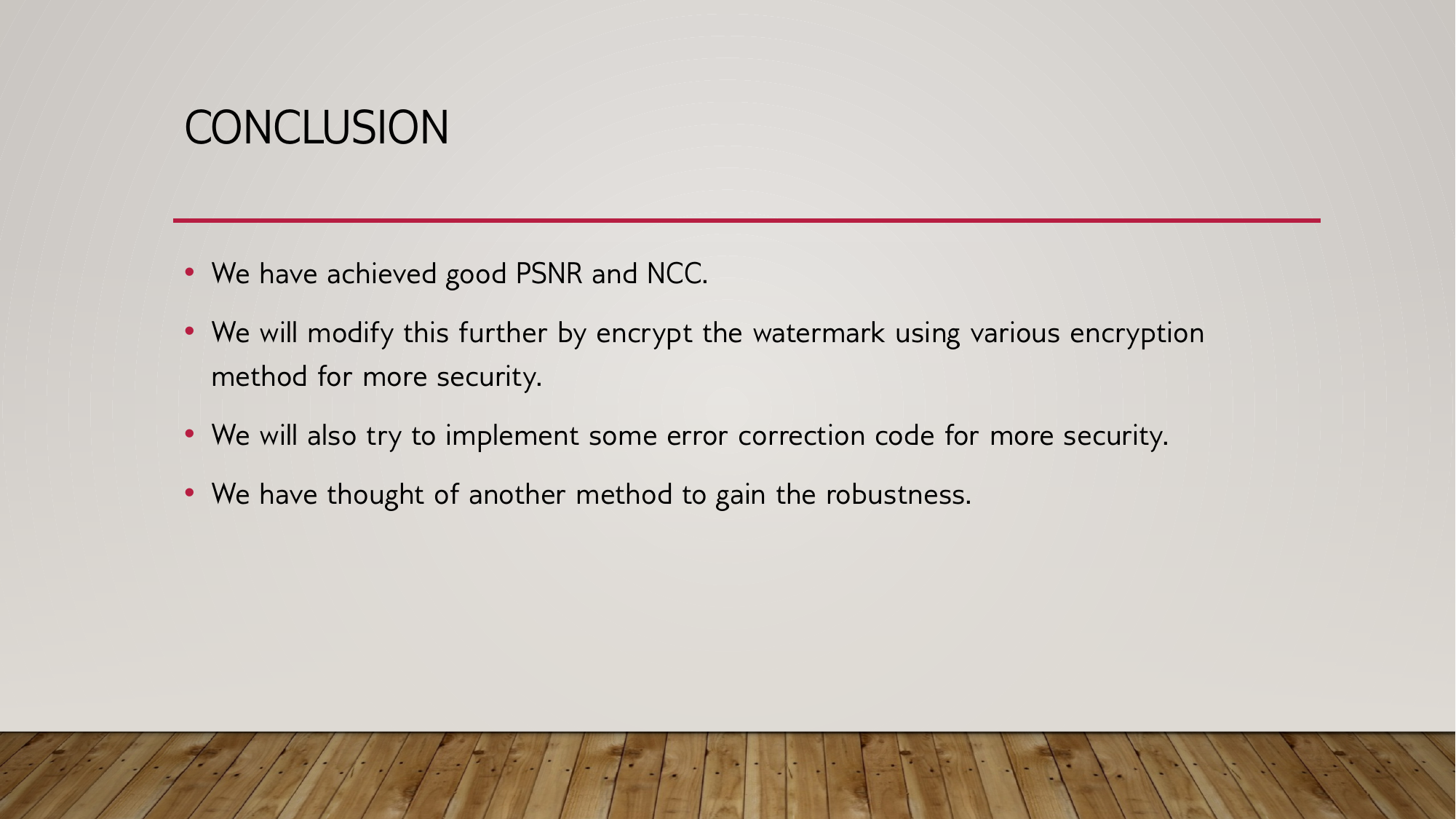

# Conclusion
We have achieved good PSNR and NCC.
We will modify this further by encrypt the watermark using various encryption method for more security.
We will also try to implement some error correction code for more security.
We have thought of another method to gain the robustness.